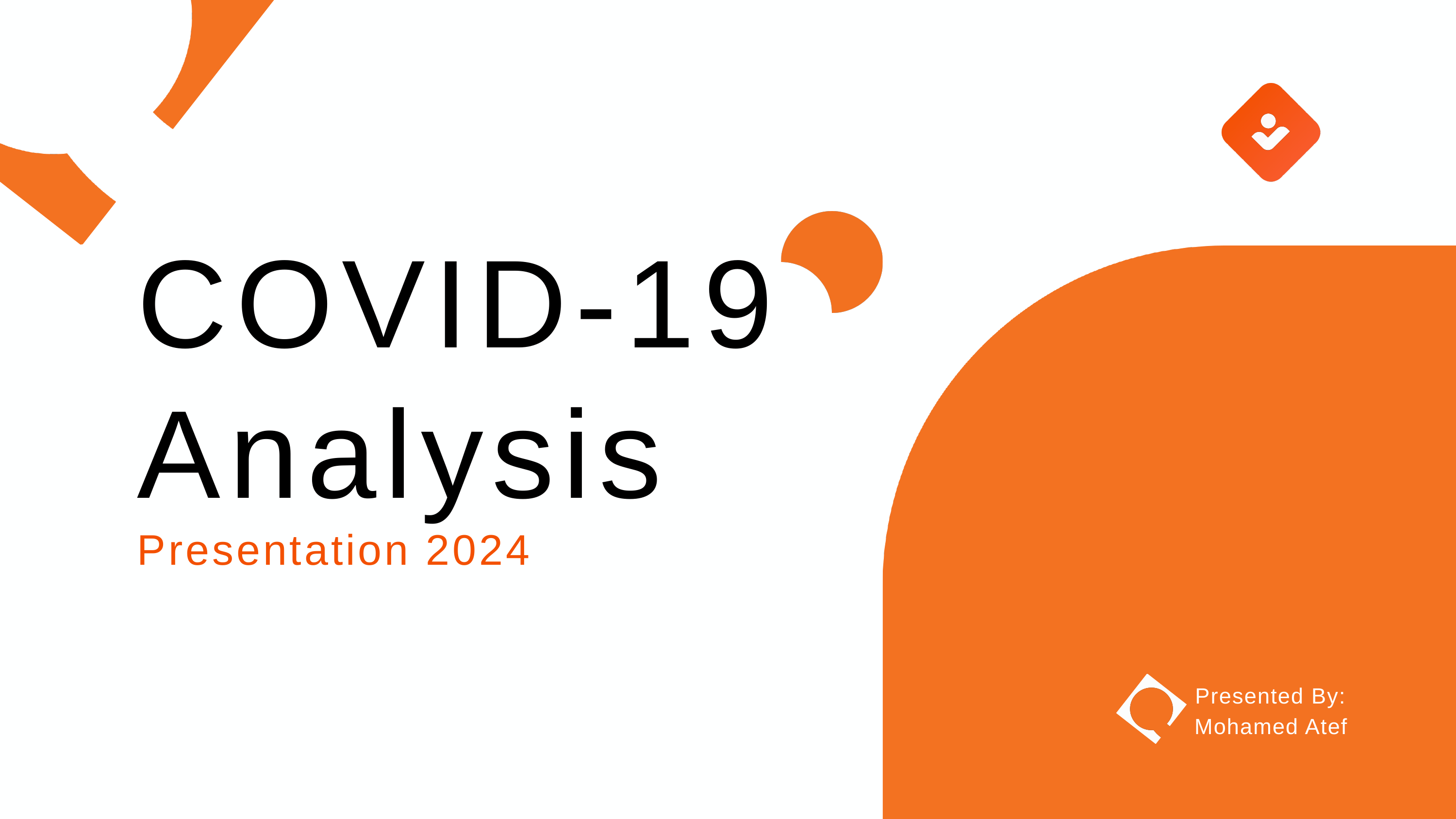

COVID-19
Analysis

Presentation 2024
Presented By: Mohamed Atef